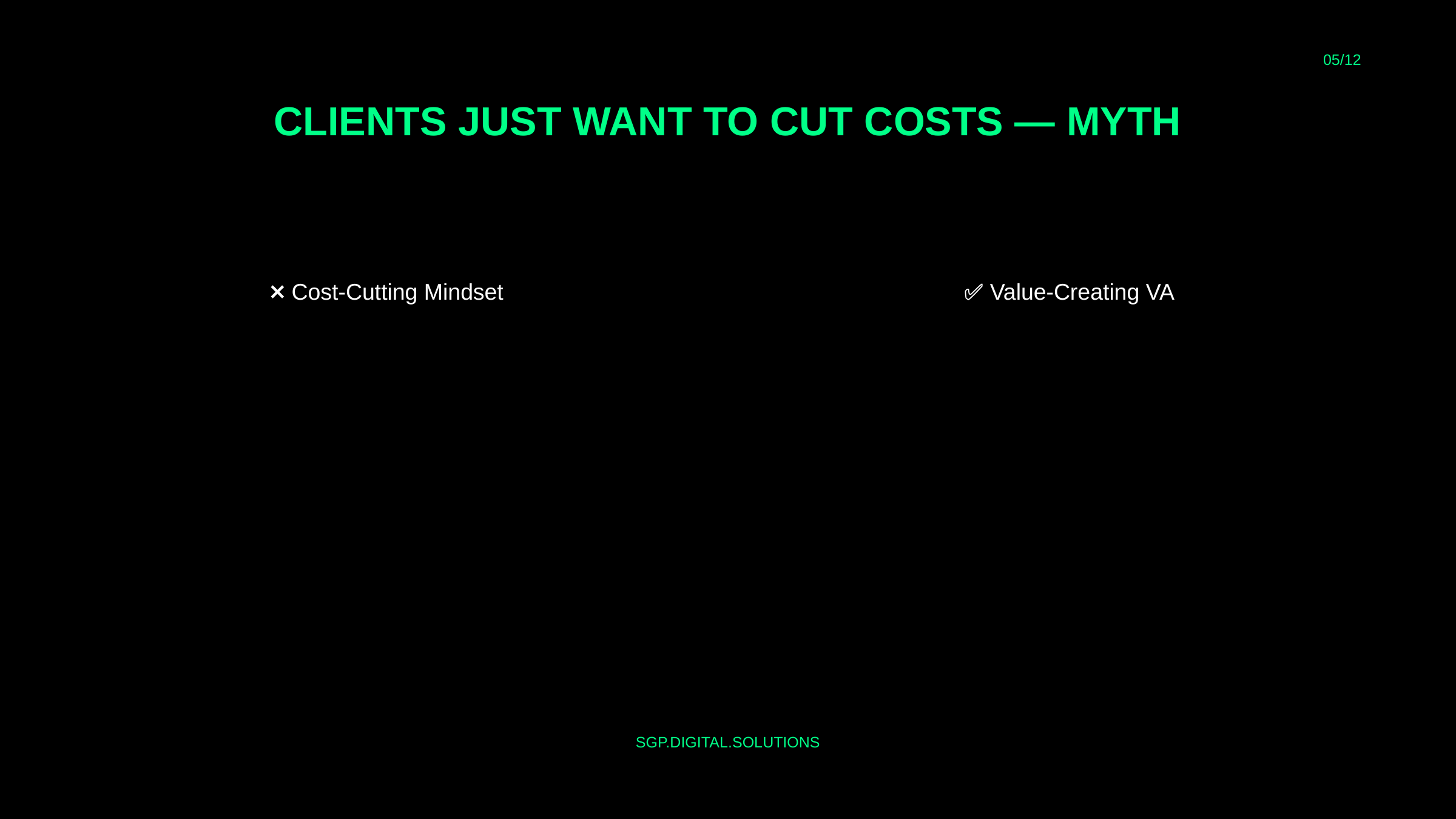

05/12
CLIENTS JUST WANT TO CUT COSTS — MYTH
❌ Cost-Cutting Mindset
• Race to the bottom
• Commodity thinking
• Price competition
• Replaceable resource
✅ Value-Creating VA
• Strategic partner
• Solution provider
• Efficiency expert
• Business enabler
SGP.DIGITAL.SOLUTIONS